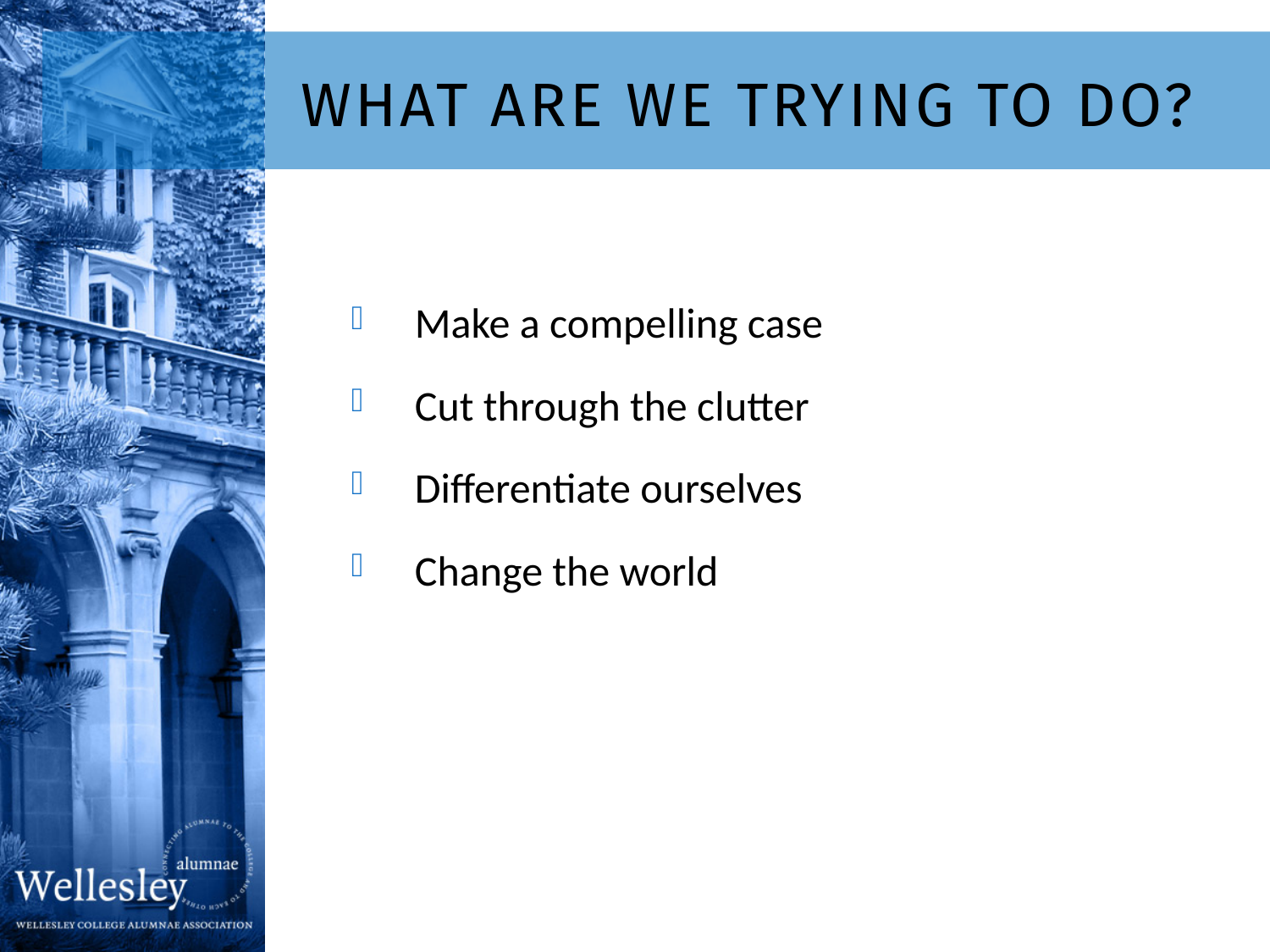

# What are we trying to do?

Make a compelling case
Cut through the clutter
Differentiate ourselves
Change the world